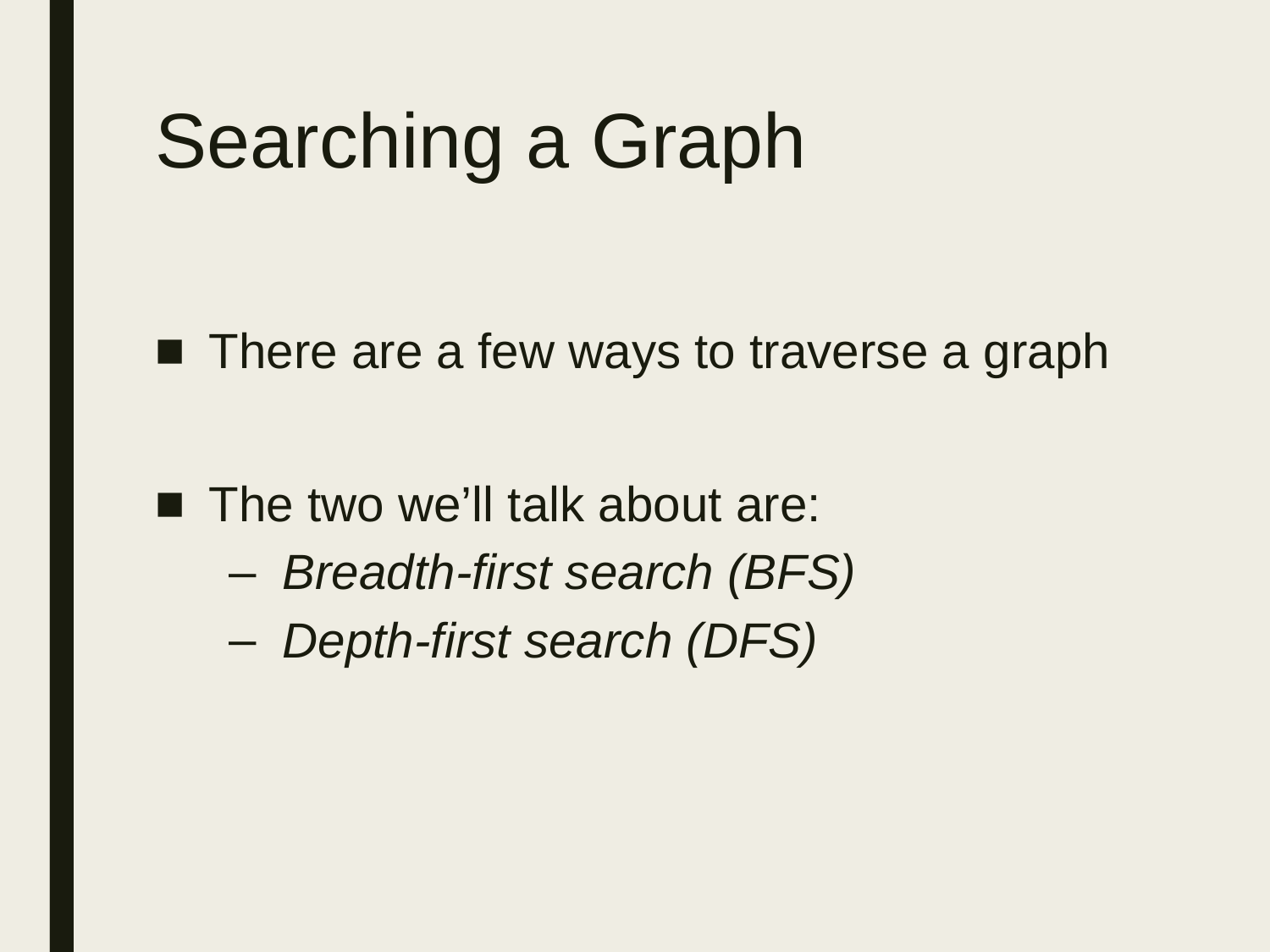

# Searching a Graph
There are a few ways to traverse a graph

The two we’ll talk about are:
Breadth-first search (BFS)
Depth-first search (DFS)